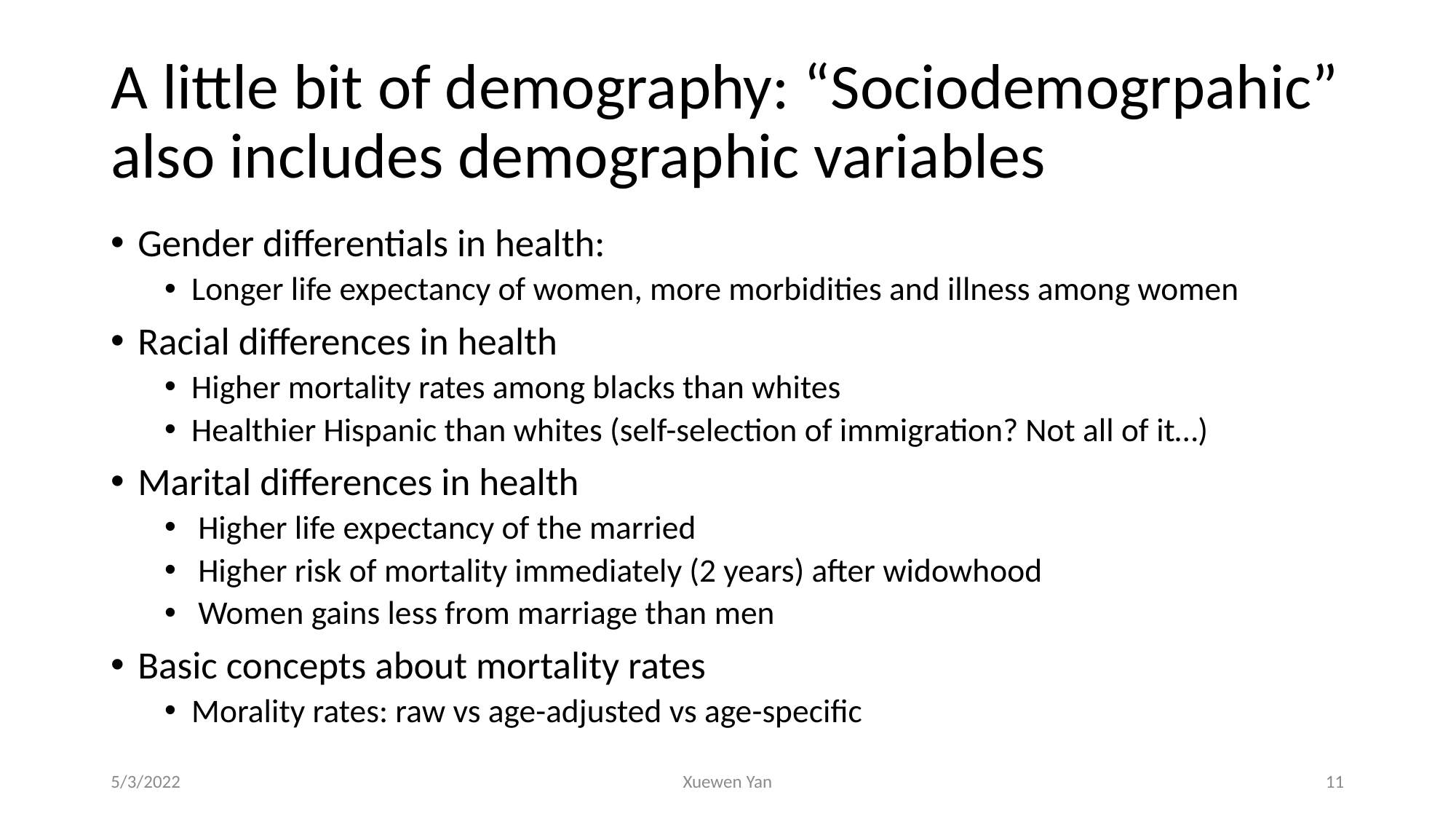

# A little bit of demography: “Sociodemogrpahic” also includes demographic variables
Gender differentials in health:
Longer life expectancy of women, more morbidities and illness among women
Racial differences in health
Higher mortality rates among blacks than whites
Healthier Hispanic than whites (self-selection of immigration? Not all of it…)
Marital differences in health
Higher life expectancy of the married
Higher risk of mortality immediately (2 years) after widowhood
Women gains less from marriage than men
Basic concepts about mortality rates
Morality rates: raw vs age-adjusted vs age-specific
5/3/2022
Xuewen Yan
11